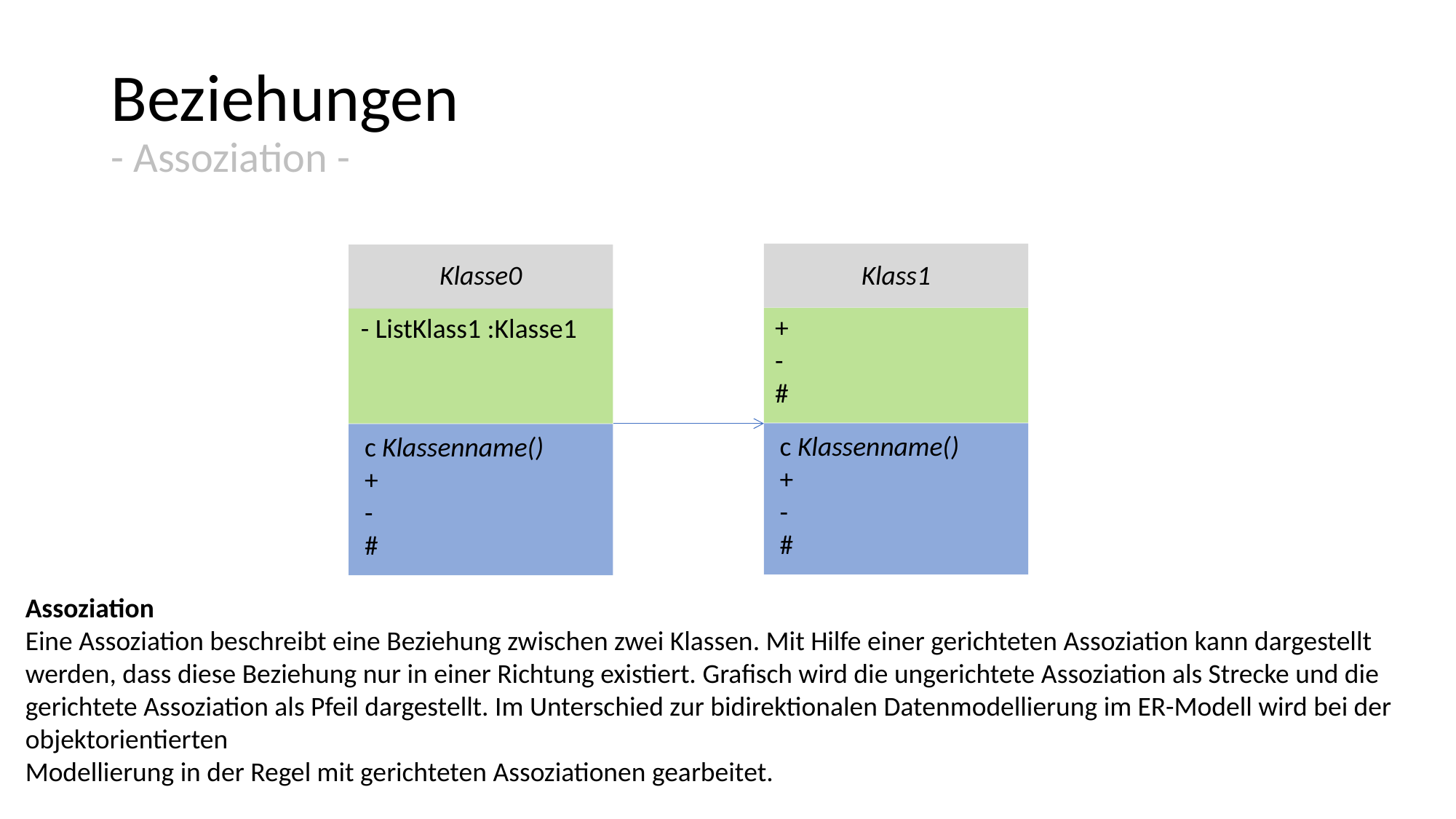

# Beziehungen - Assoziation -

Klass1
+
-
#

c Klassenname()
+
-
#

Klasse0
- ListKlass1 :Klasse1

c Klassenname()
+
-
#
Assoziation
Eine Assoziation beschreibt eine Beziehung zwischen zwei Klassen. Mit Hilfe einer gerichteten Assoziation kann dargestellt werden, dass diese Beziehung nur in einer Richtung existiert. Grafisch wird die ungerichtete Assoziation als Strecke und die gerichtete Assoziation als Pfeil dargestellt. Im Unterschied zur bidirektionalen Datenmodellierung im ER-Modell wird bei der objektorientierten
Modellierung in der Regel mit gerichteten Assoziationen gearbeitet.